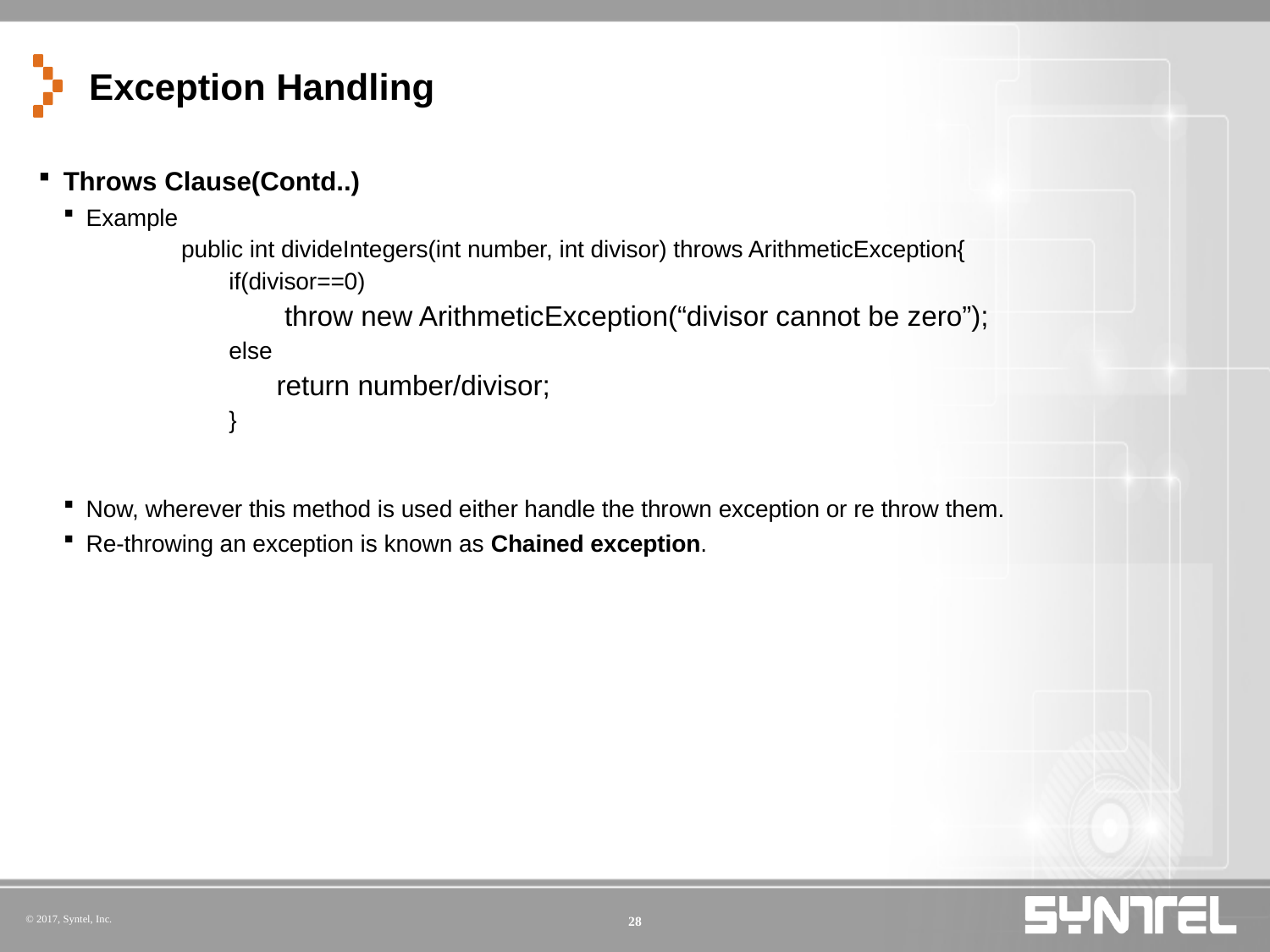

# Exception Handling
Throws Clause(Contd..)
Example
public int divideIntegers(int number, int divisor) throws ArithmeticException{
if(divisor==0)
 throw new ArithmeticException(“divisor cannot be zero”);
else
return number/divisor;
}

Now, wherever this method is used either handle the thrown exception or re throw them.
Re-throwing an exception is known as Chained exception.